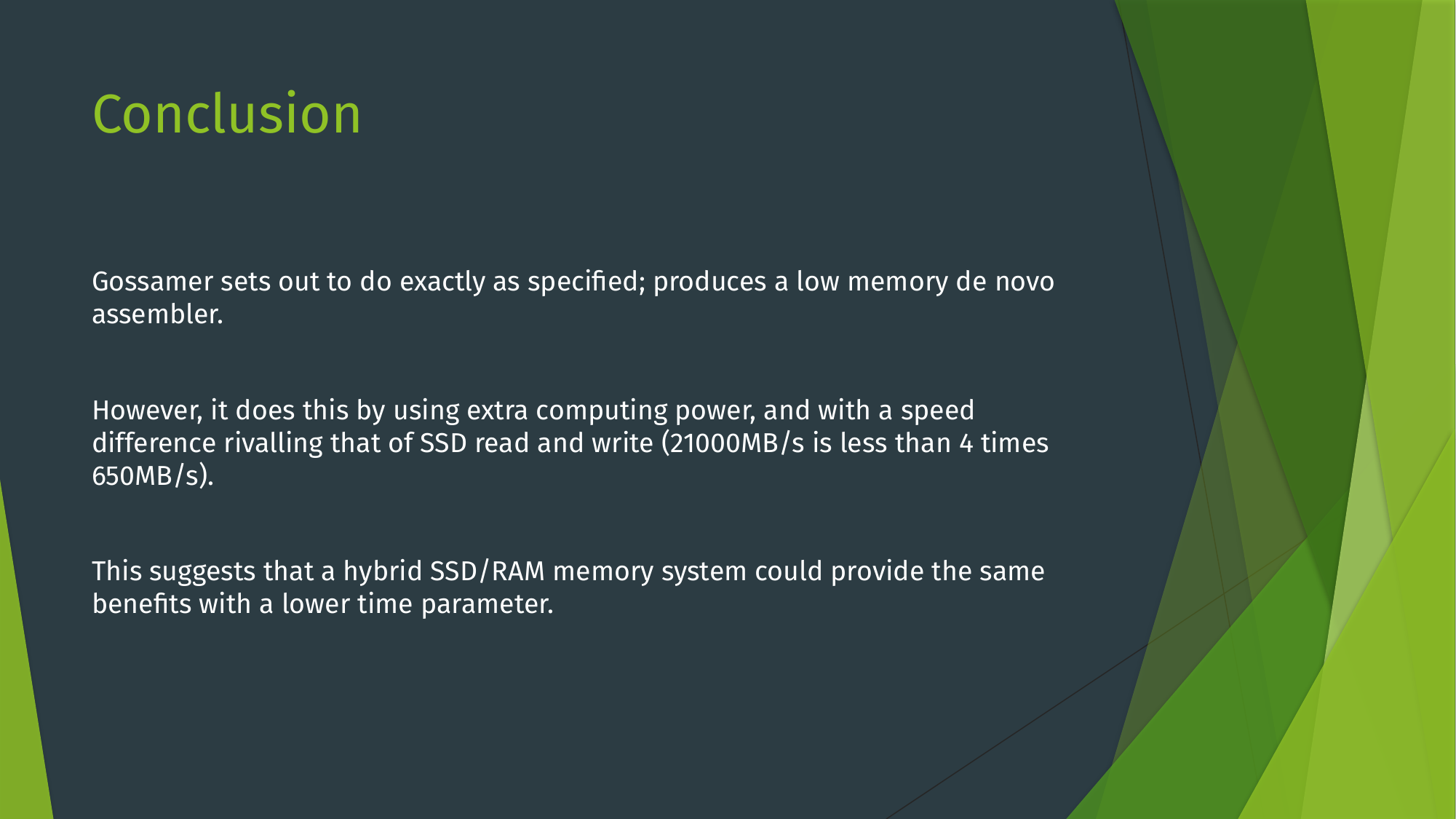

# Conclusion
Gossamer sets out to do exactly as specified; produces a low memory de novo assembler.

However, it does this by using extra computing power, and with a speed difference rivalling that of SSD read and write (21000MB/s is less than 4 times 650MB/s).

This suggests that a hybrid SSD/RAM memory system could provide the same benefits with a lower time parameter.